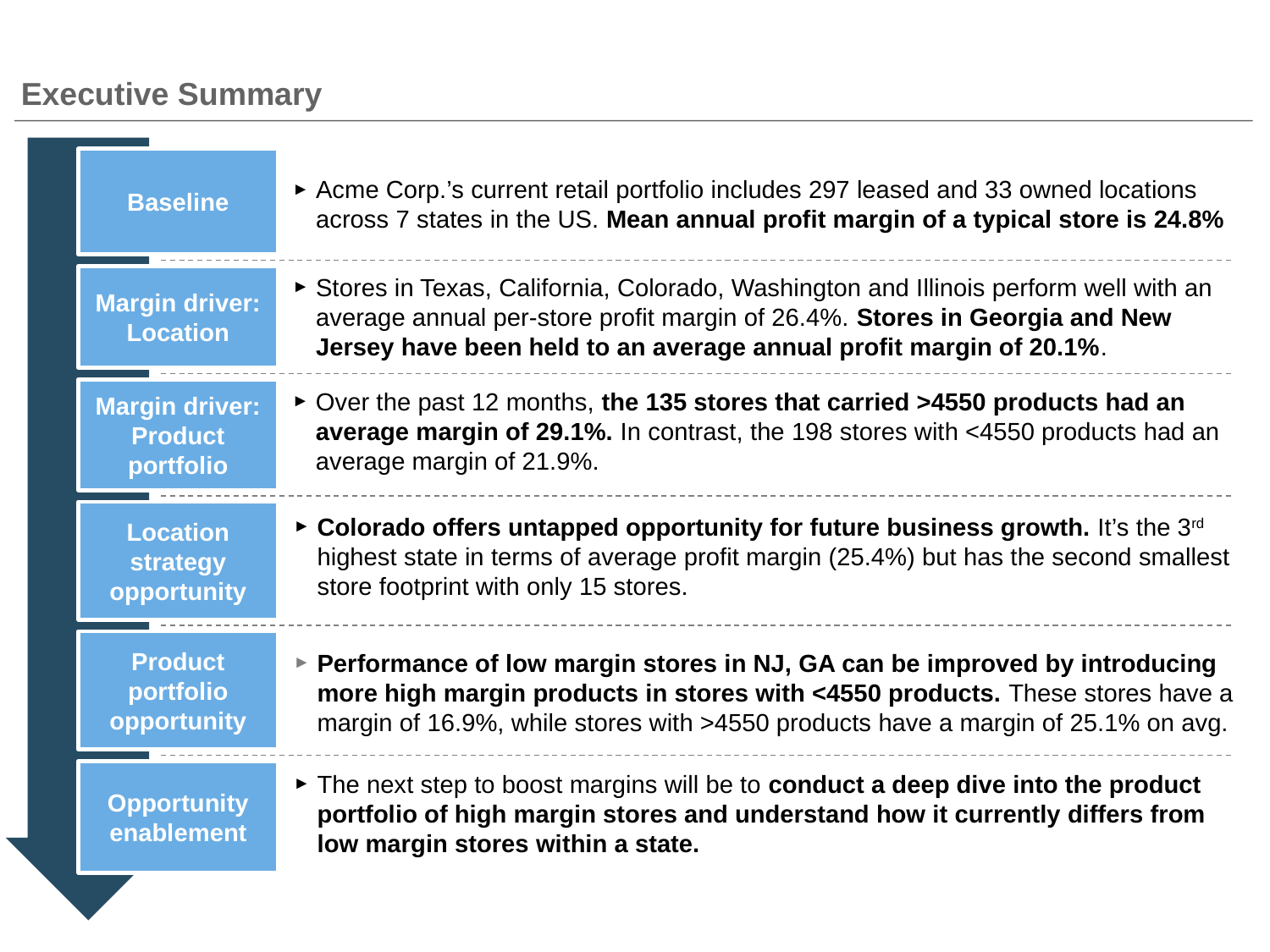

# Executive Summary

Baseline
Acme Corp.’s current retail portfolio includes 297 leased and 33 owned locations across 7 states in the US. Mean annual profit margin of a typical store is 24.8%
Stores in Texas, California, Colorado, Washington and Illinois perform well with an average annual per-store profit margin of 26.4%. Stores in Georgia and New Jersey have been held to an average annual profit margin of 20.1%.
Margin driver: Location
Over the past 12 months, the 135 stores that carried >4550 products had an average margin of 29.1%. In contrast, the 198 stores with <4550 products had an average margin of 21.9%.
Margin driver: Product portfolio
Colorado offers untapped opportunity for future business growth. It’s the 3rd highest state in terms of average profit margin (25.4%) but has the second smallest store footprint with only 15 stores.
Location strategy opportunity
Product portfolio opportunity
Performance of low margin stores in NJ, GA can be improved by introducing more high margin products in stores with <4550 products. These stores have a margin of 16.9%, while stores with >4550 products have a margin of 25.1% on avg.
The next step to boost margins will be to conduct a deep dive into the product portfolio of high margin stores and understand how it currently differs from low margin stores within a state.
Opportunity enablement